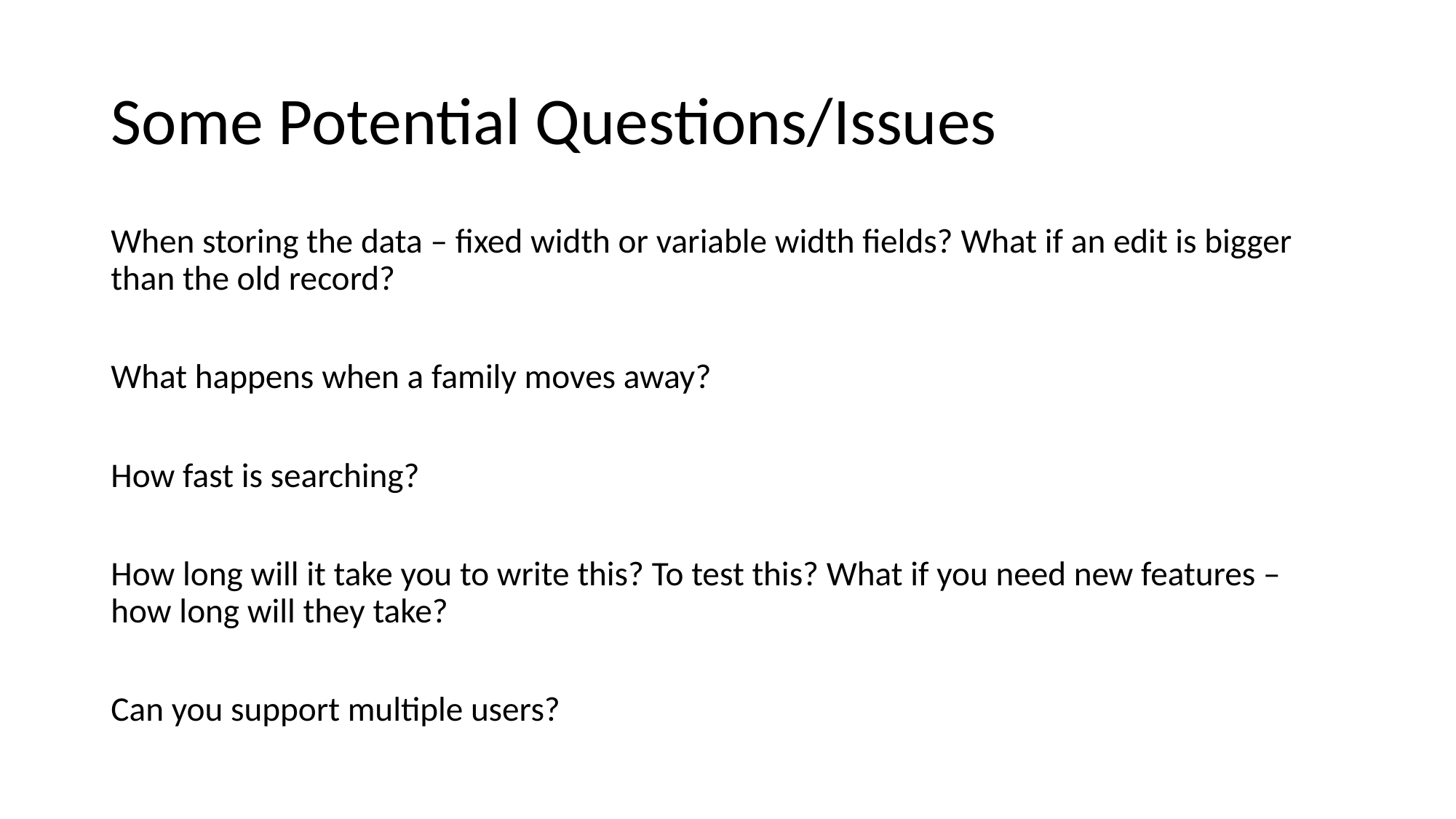

# Some Potential Questions/Issues
When storing the data – fixed width or variable width fields? What if an edit is bigger than the old record?

What happens when a family moves away?

How fast is searching?

How long will it take you to write this? To test this? What if you need new features – how long will they take?

Can you support multiple users?